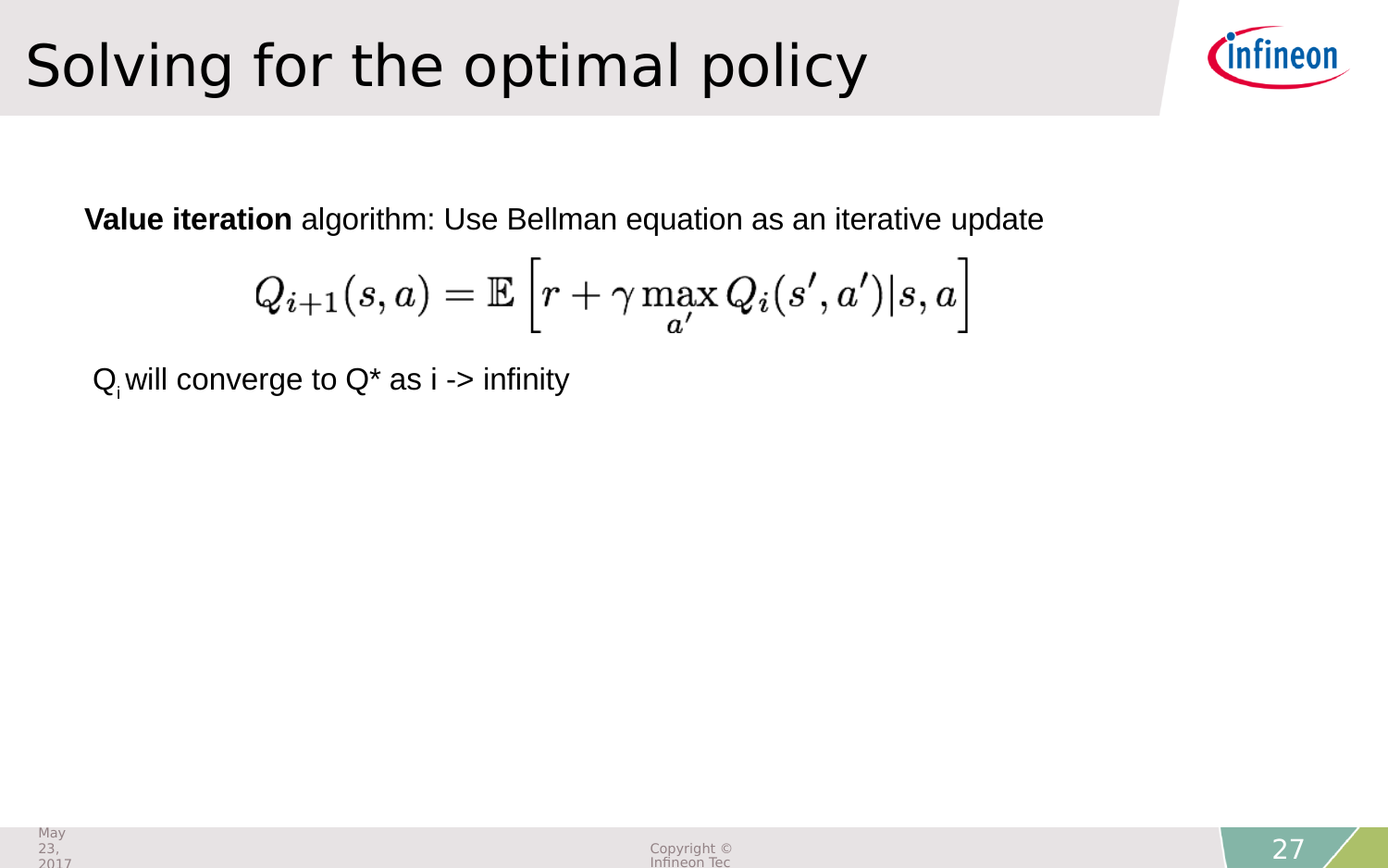

Solving for the optimal policy
Value iteration algorithm: Use Bellman equation as an iterative update

Qi will converge to Q* as i -> infinity
May 23, 2017
Copyright © Infineon Technologies AG 2018. All rights reserved.
27